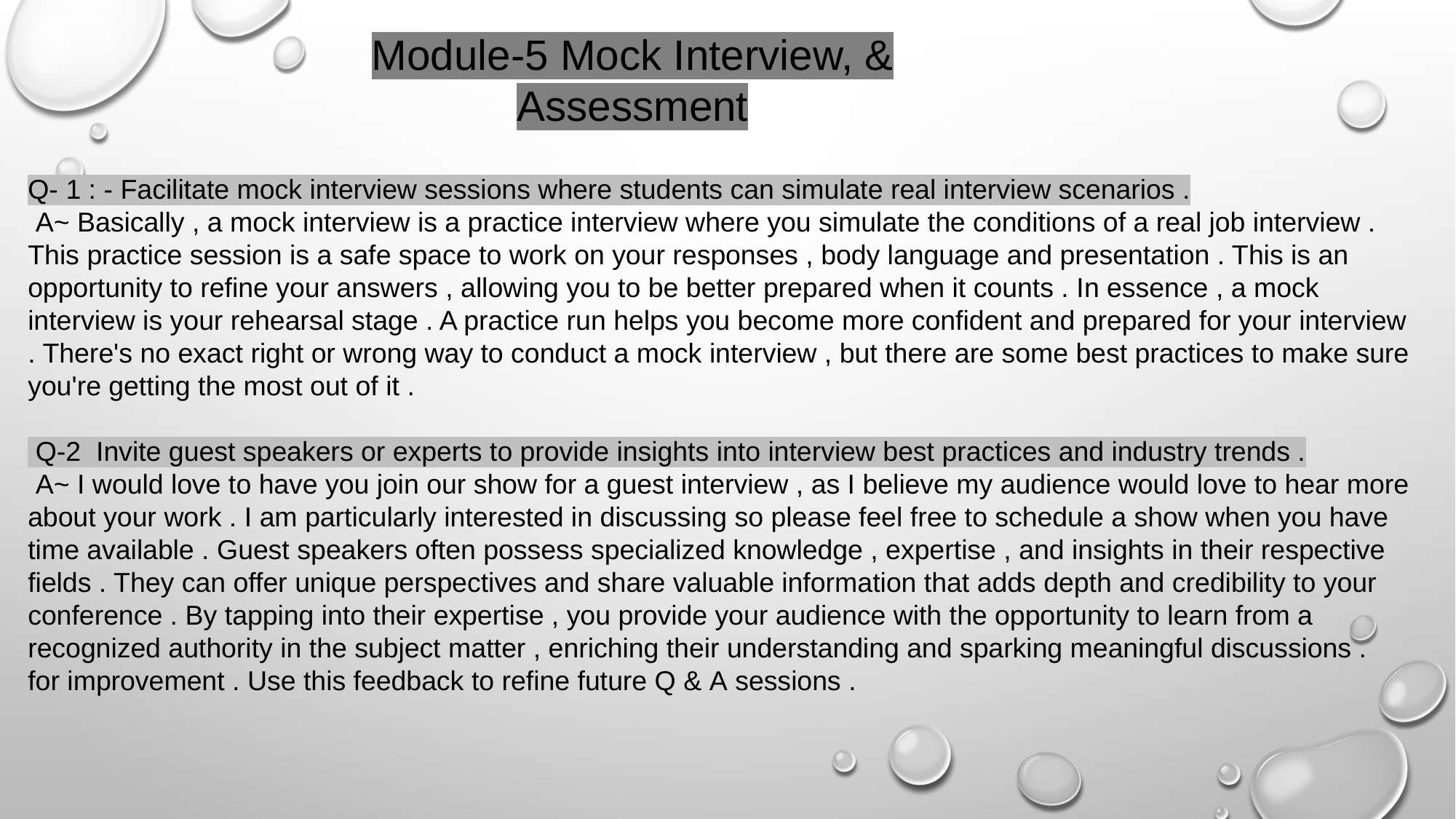

Module-5 Mock Interview, & Assessment
Q- 1 : - Facilitate mock interview sessions where students can simulate real interview scenarios .
 A~ Basically , a mock interview is a practice interview where you simulate the conditions of a real job interview . This practice session is a safe space to work on your responses , body language and presentation . This is an opportunity to refine your answers , allowing you to be better prepared when it counts . In essence , a mock interview is your rehearsal stage . A practice run helps you become more confident and prepared for your interview . There's no exact right or wrong way to conduct a mock interview , but there are some best practices to make sure you're getting the most out of it .

 Q-2  Invite guest speakers or experts to provide insights into interview best practices and industry trends .
 A~ I would love to have you join our show for a guest interview , as I believe my audience would love to hear more about your work . I am particularly interested in discussing so please feel free to schedule a show when you have time available . Guest speakers often possess specialized knowledge , expertise , and insights in their respective fields . They can offer unique perspectives and share valuable information that adds depth and credibility to your conference . By tapping into their expertise , you provide your audience with the opportunity to learn from a recognized authority in the subject matter , enriching their understanding and sparking meaningful discussions .
for improvement . Use this feedback to refine future Q & A sessions .